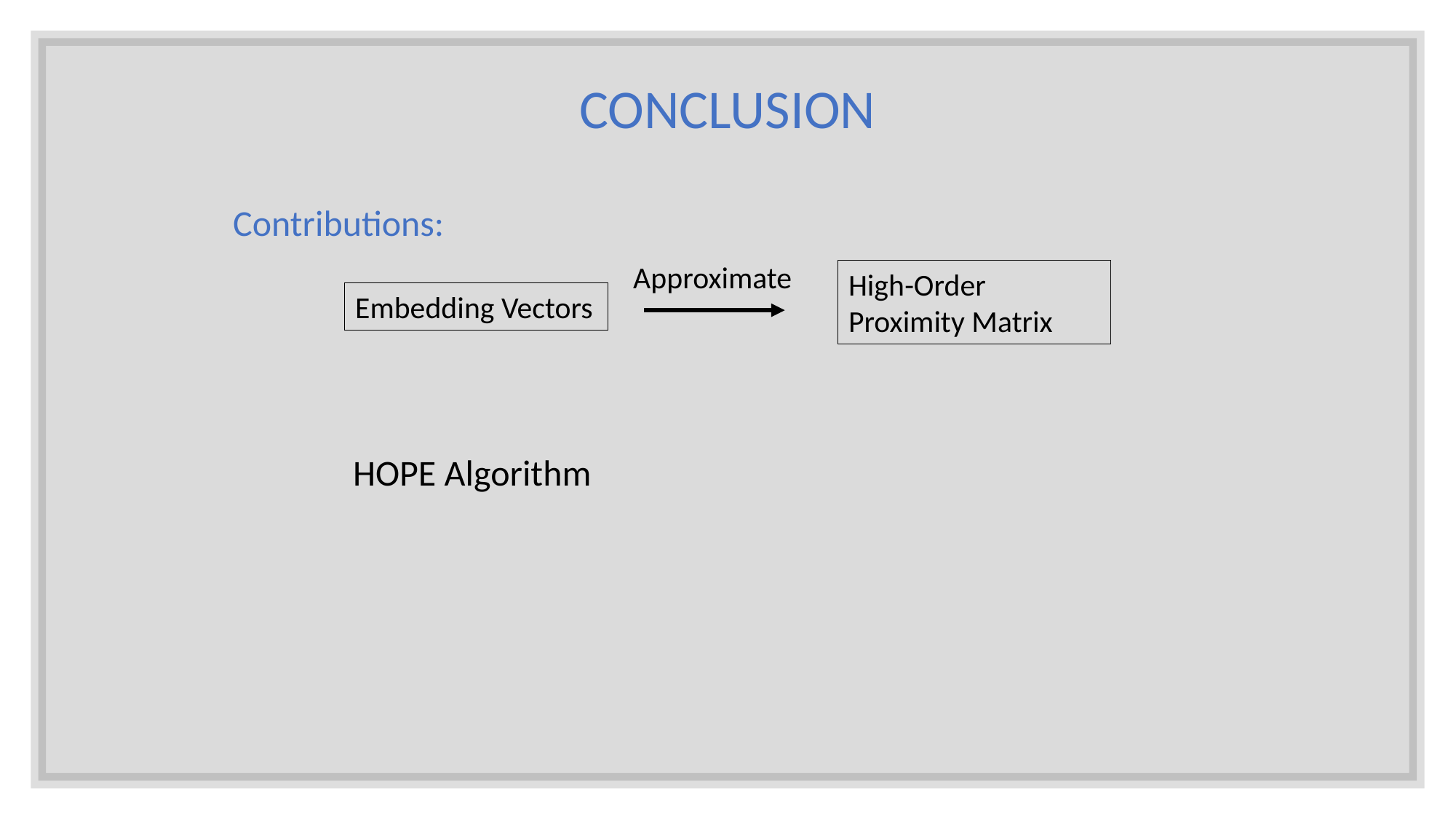

# CONCLUSION
Contributions:
Approximate
High-Order Proximity Matrix
Embedding Vectors
HOPE Algorithm